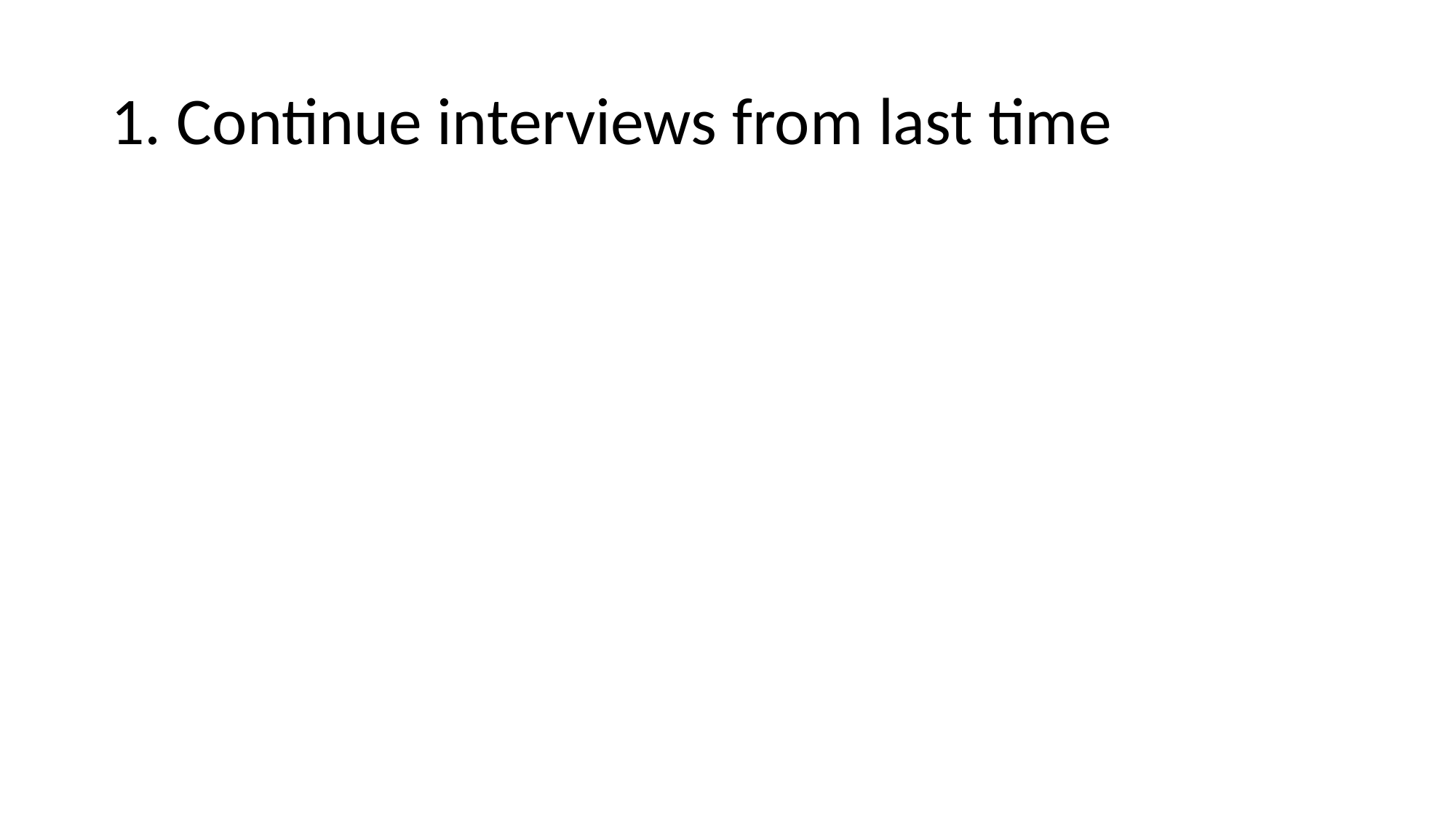

# 1. Continue interviews from last time